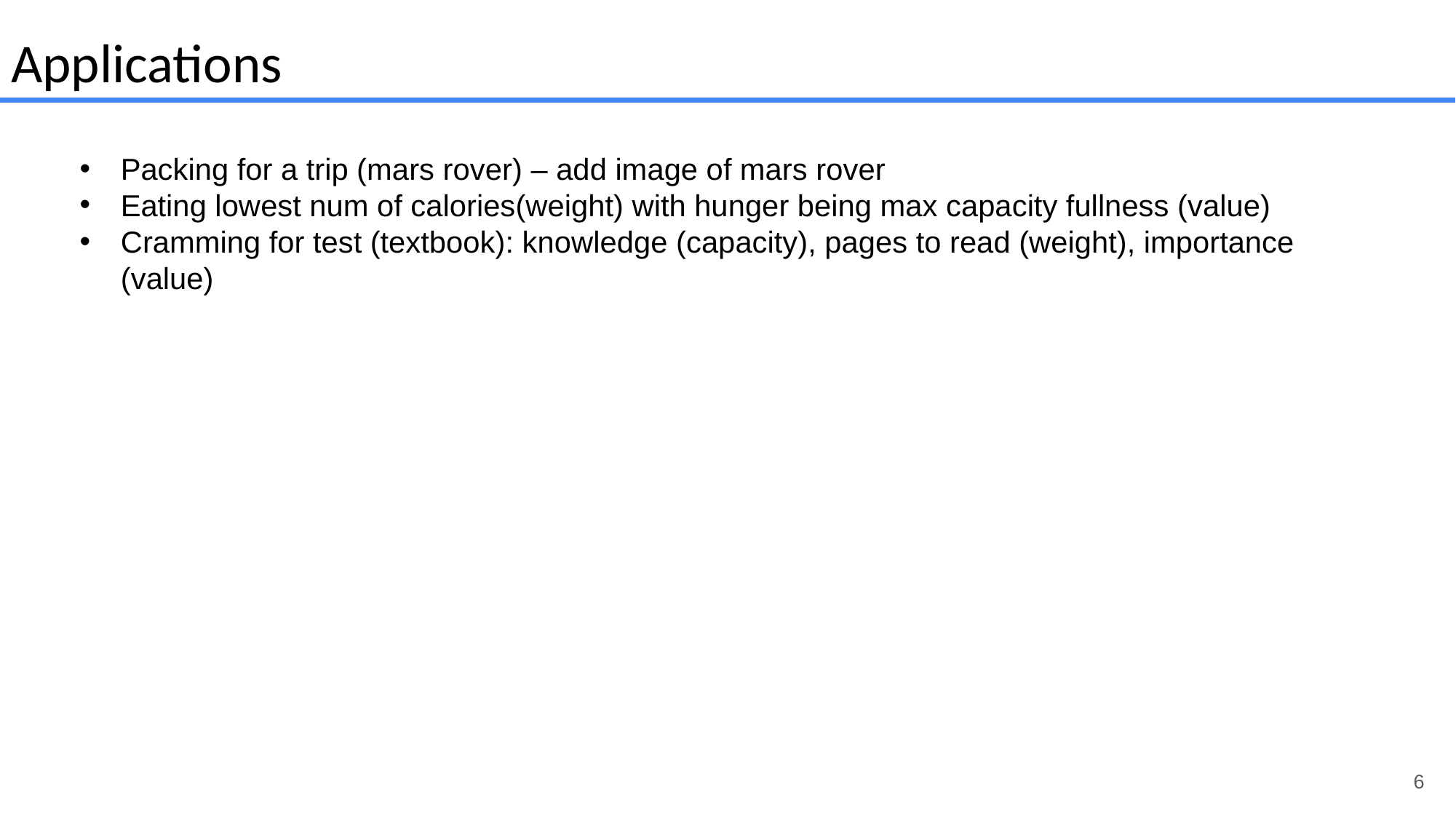

Applications
Packing for a trip (mars rover) – add image of mars rover
Eating lowest num of calories(weight) with hunger being max capacity fullness (value)
Cramming for test (textbook): knowledge (capacity), pages to read (weight), importance (value)

6